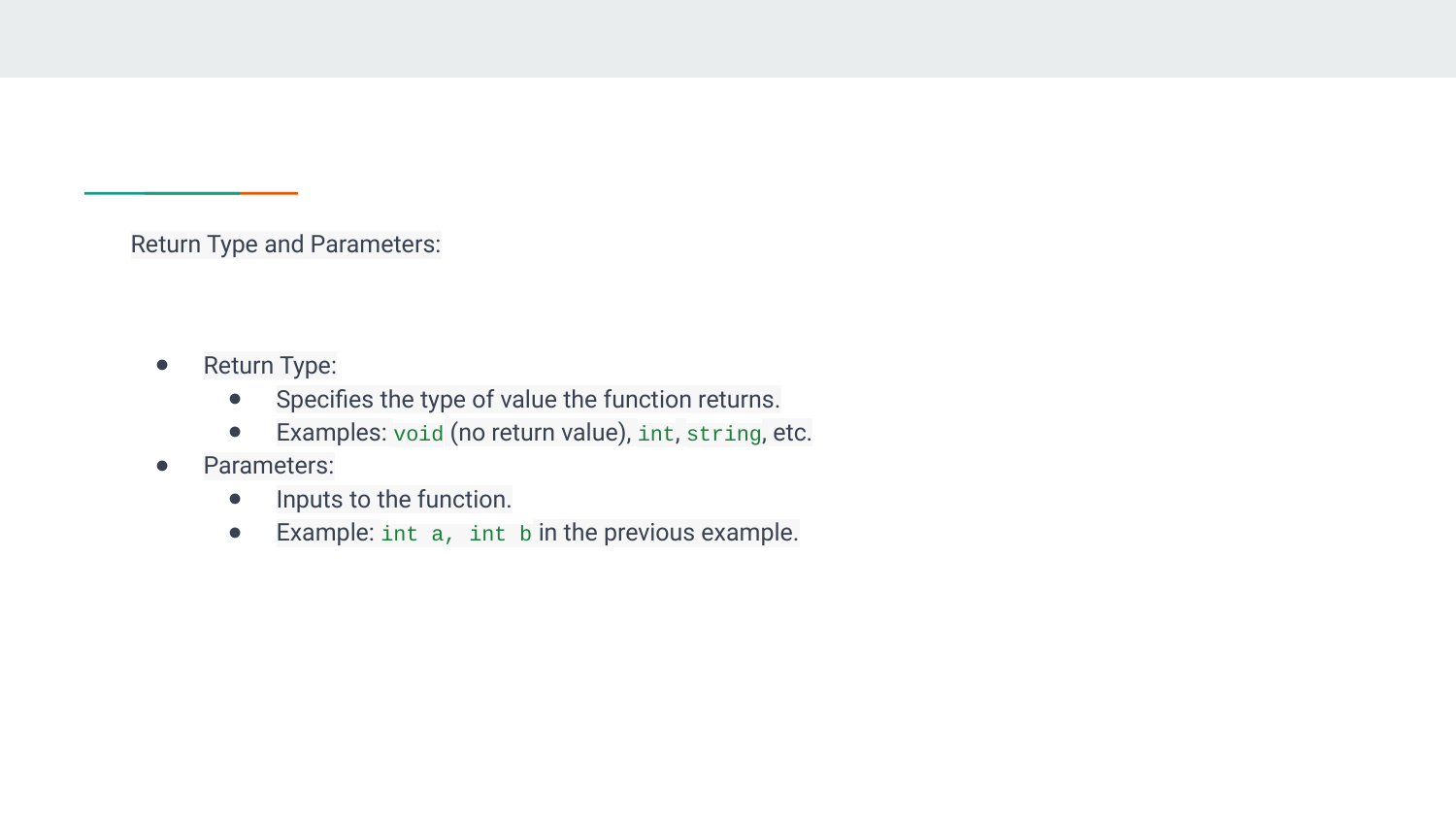

# Return Type and Parameters:

Return Type:
Specifies the type of value the function returns.
Examples: void (no return value), int, string, etc.
Parameters:
Inputs to the function.
Example: int a, int b in the previous example.